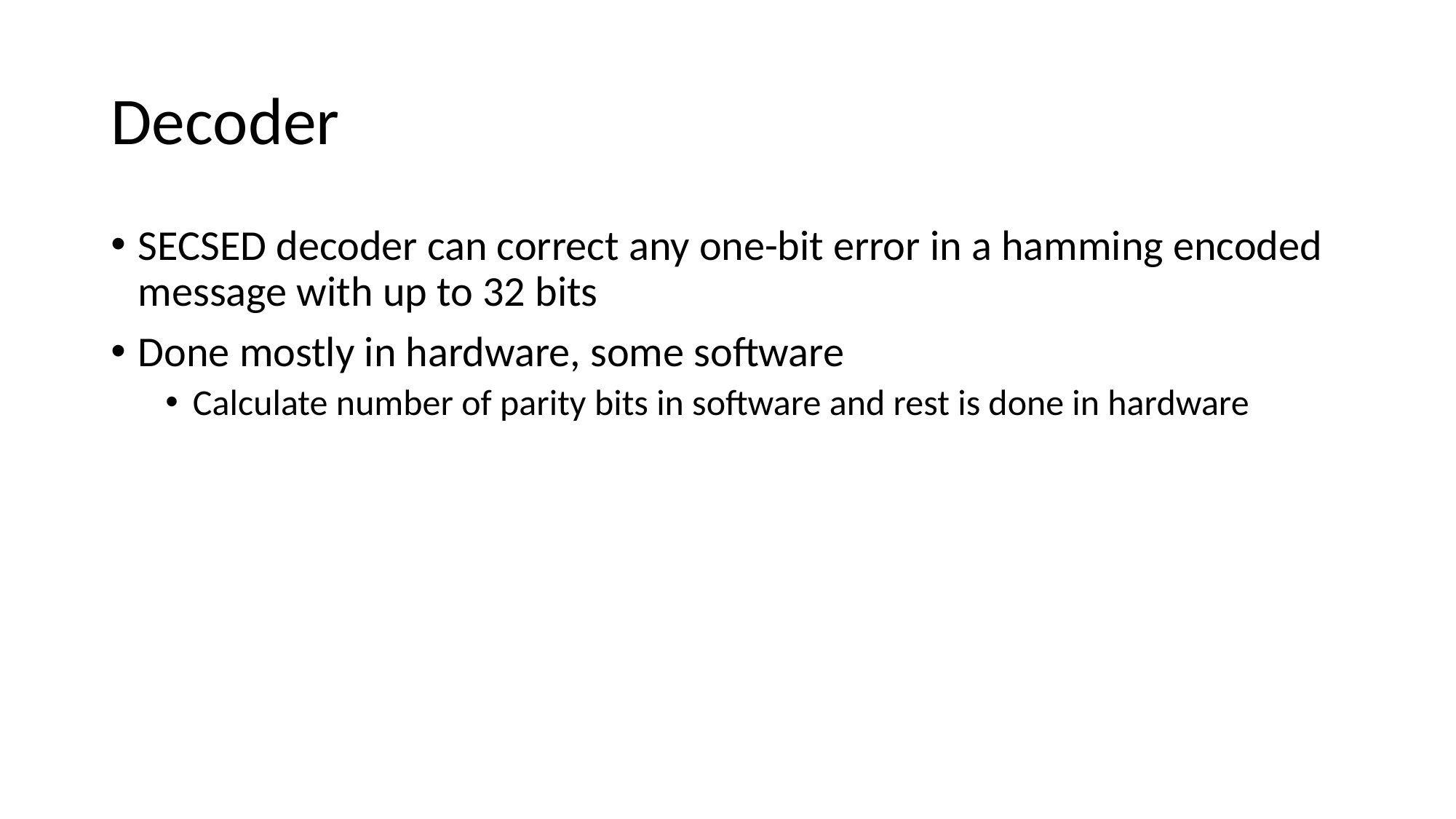

# Decoder
SECSED decoder can correct any one-bit error in a hamming encoded message with up to 32 bits
Done mostly in hardware, some software
Calculate number of parity bits in software and rest is done in hardware